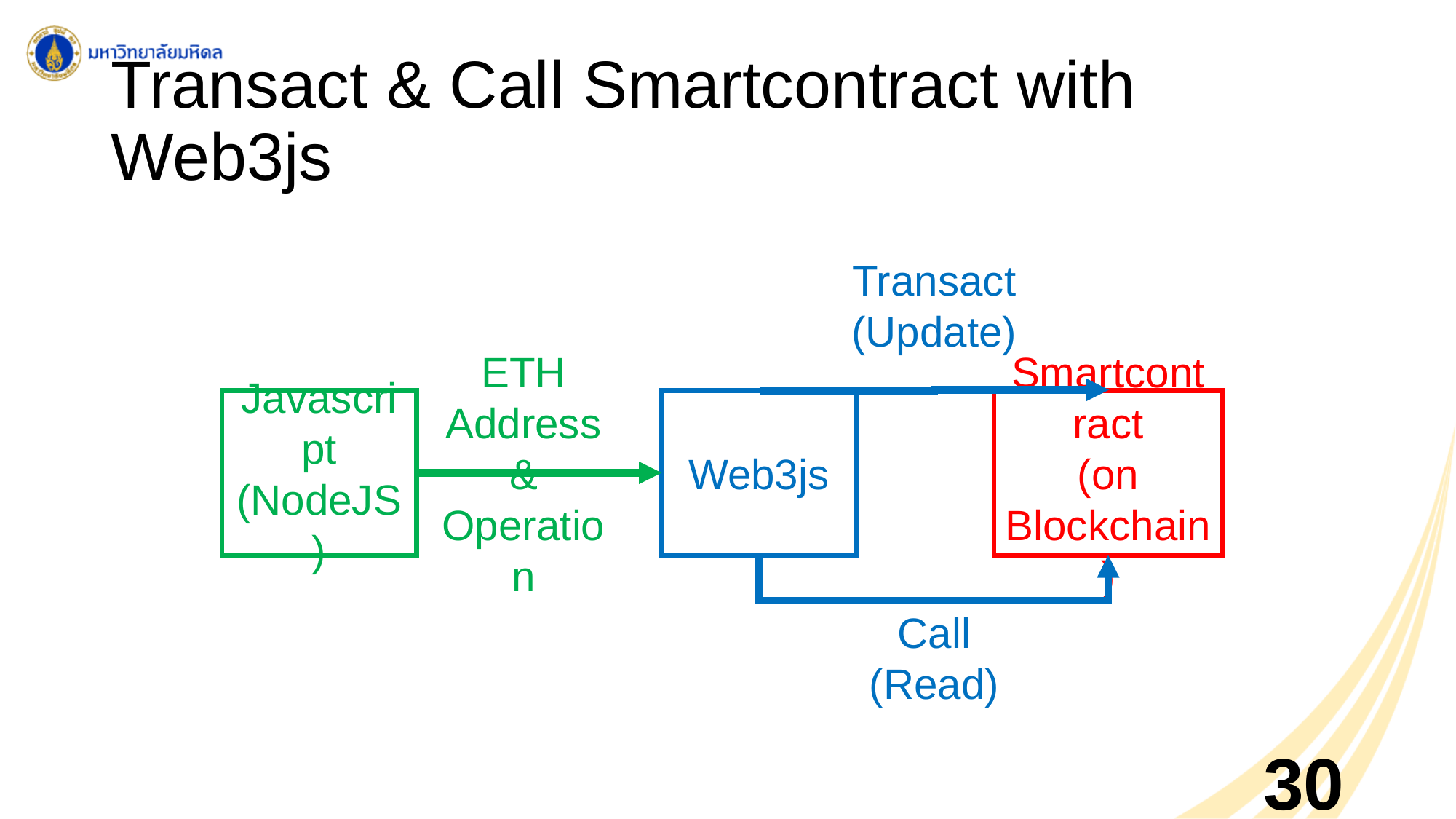

# Transact & Call Smartcontract with Web3js
Transact (Update)
Javascript
(NodeJS)
Web3js
Smartcontract
(on Blockchain)
ETH Address
& Operation
Call (Read)
30